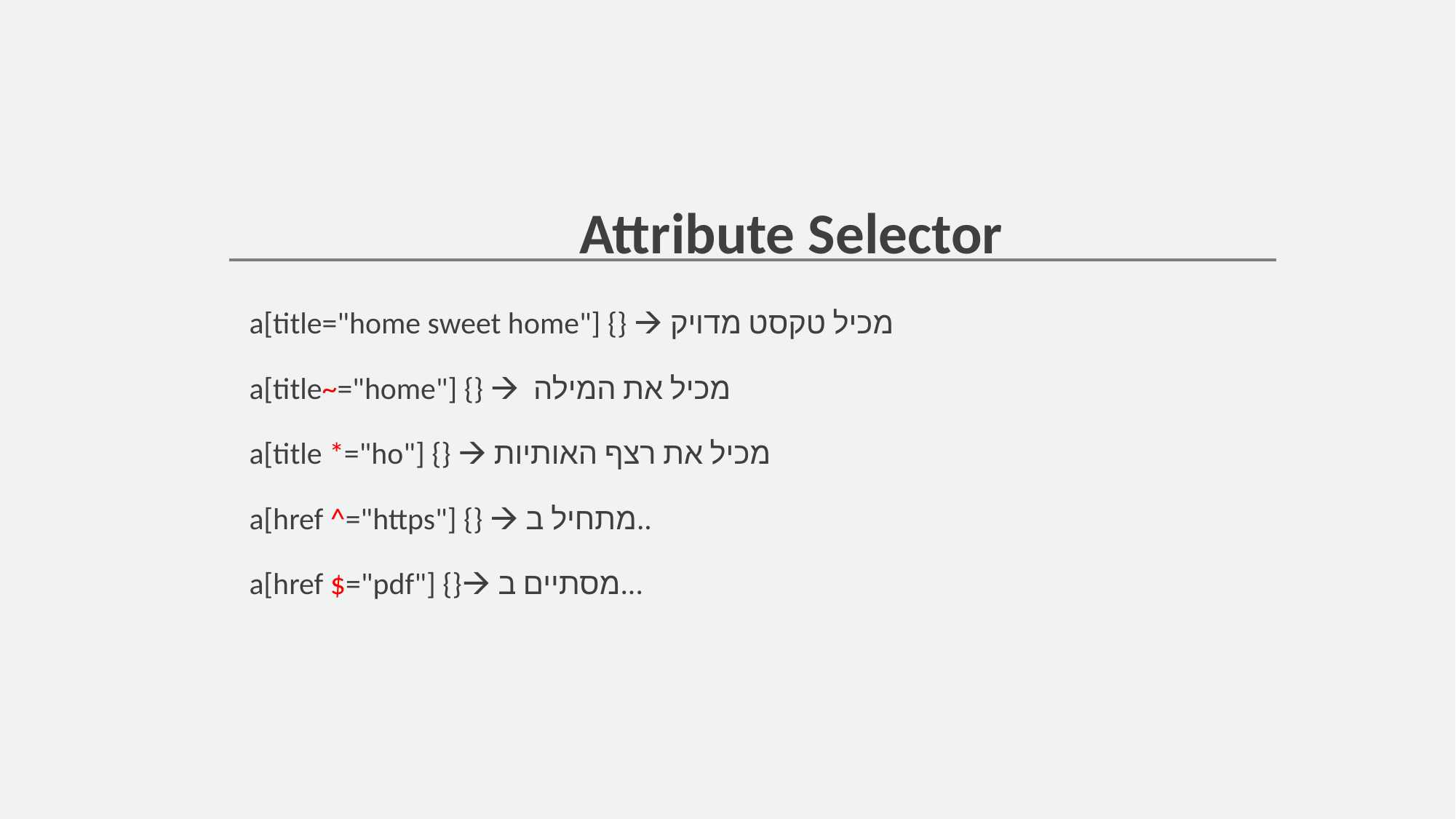

# Attribute Selector
 a[title="home sweet home"] {} 🡪 מכיל טקסט מדויק
 a[title~="home"] {} 🡪  מכיל את המילה
 a[title *="ho"] {} 🡪 מכיל את רצף האותיות
 a[href ^="https"] {} 🡪 מתחיל ב..
 a[href $="pdf"] {}🡪 מסתיים ב...